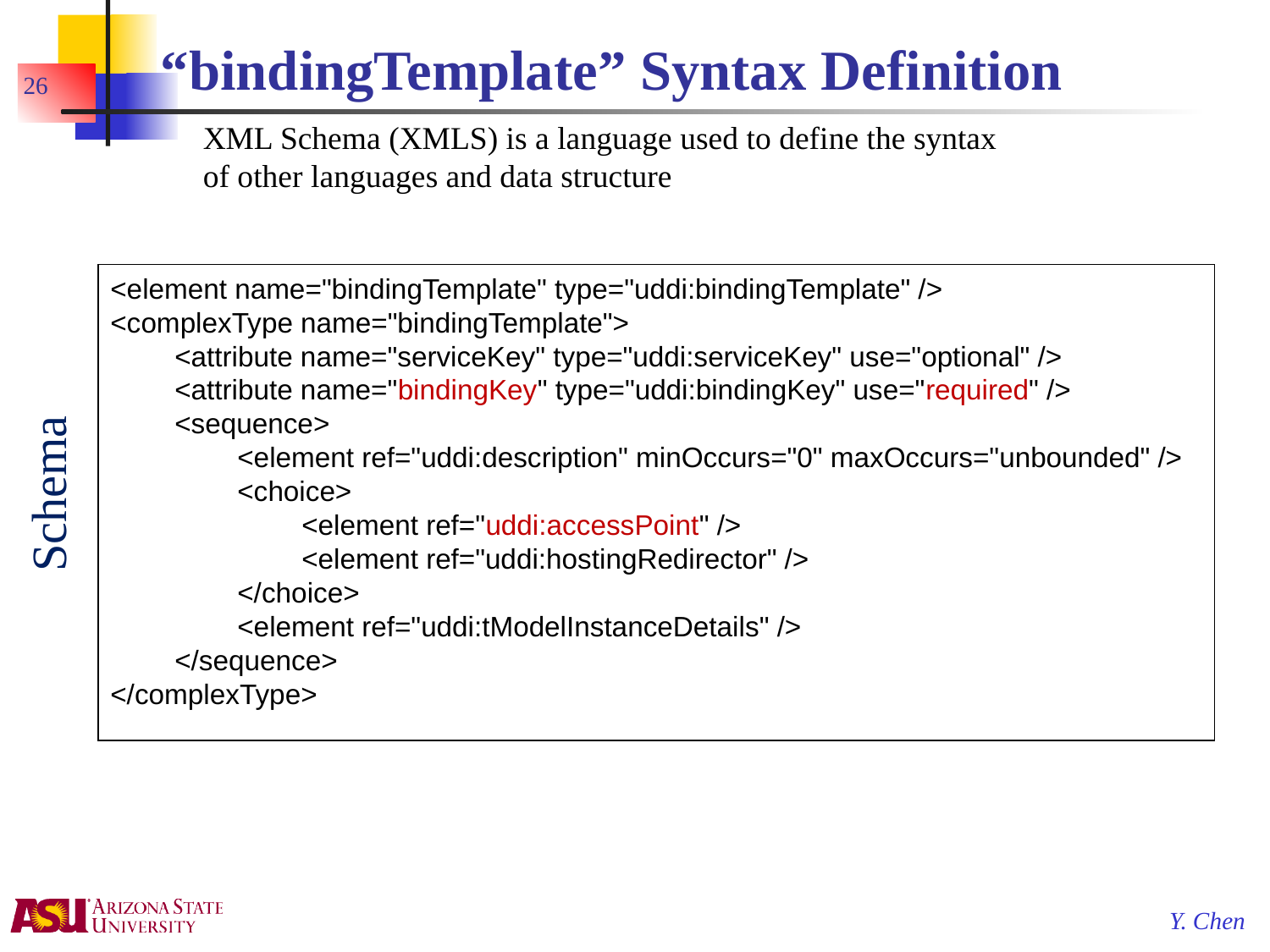

# “bindingTemplate” Syntax Definition
26
XML Schema (XMLS) is a language used to define the syntax of other languages and data structure
<element name="bindingTemplate" type="uddi:bindingTemplate" />
<complexType name="bindingTemplate">
 	<attribute name="serviceKey" type="uddi:serviceKey" use="optional" />
 	<attribute name="bindingKey" type="uddi:bindingKey" use="required" />
  	<sequence>
    		<element ref="uddi:description" minOccurs="0" maxOccurs="unbounded" />
    		<choice>
      			<element ref="uddi:accessPoint" />
      			<element ref="uddi:hostingRedirector" />
    		</choice>
    		<element ref="uddi:tModelInstanceDetails" />
  	</sequence>
</complexType>
Schema